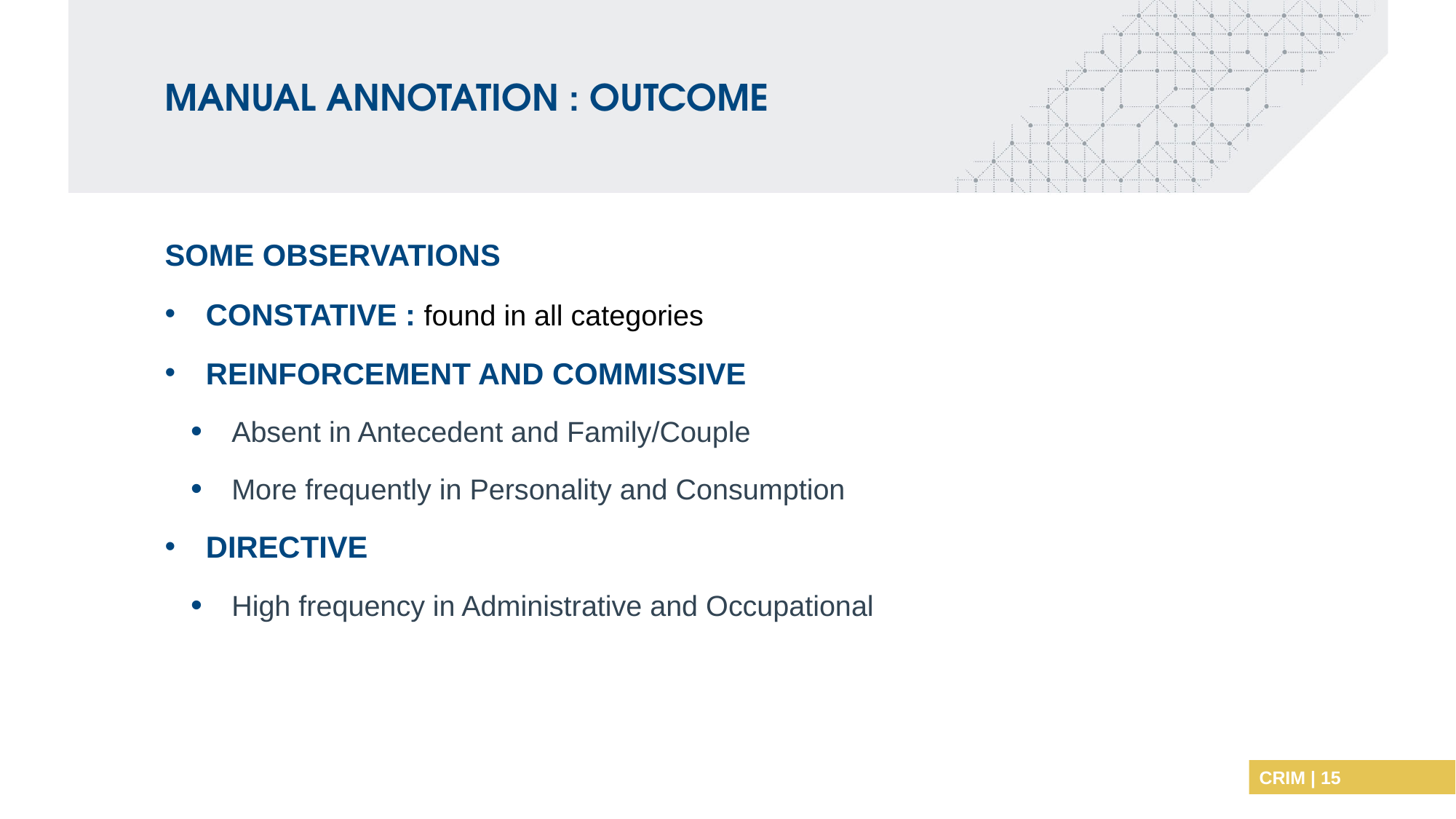

Manual annotation : outcome
Some observations
Constative : found in all categories
Reinforcement and commissive
Absent in Antecedent and Family/Couple
More frequently in Personality and Consumption
Directive
High frequency in Administrative and Occupational